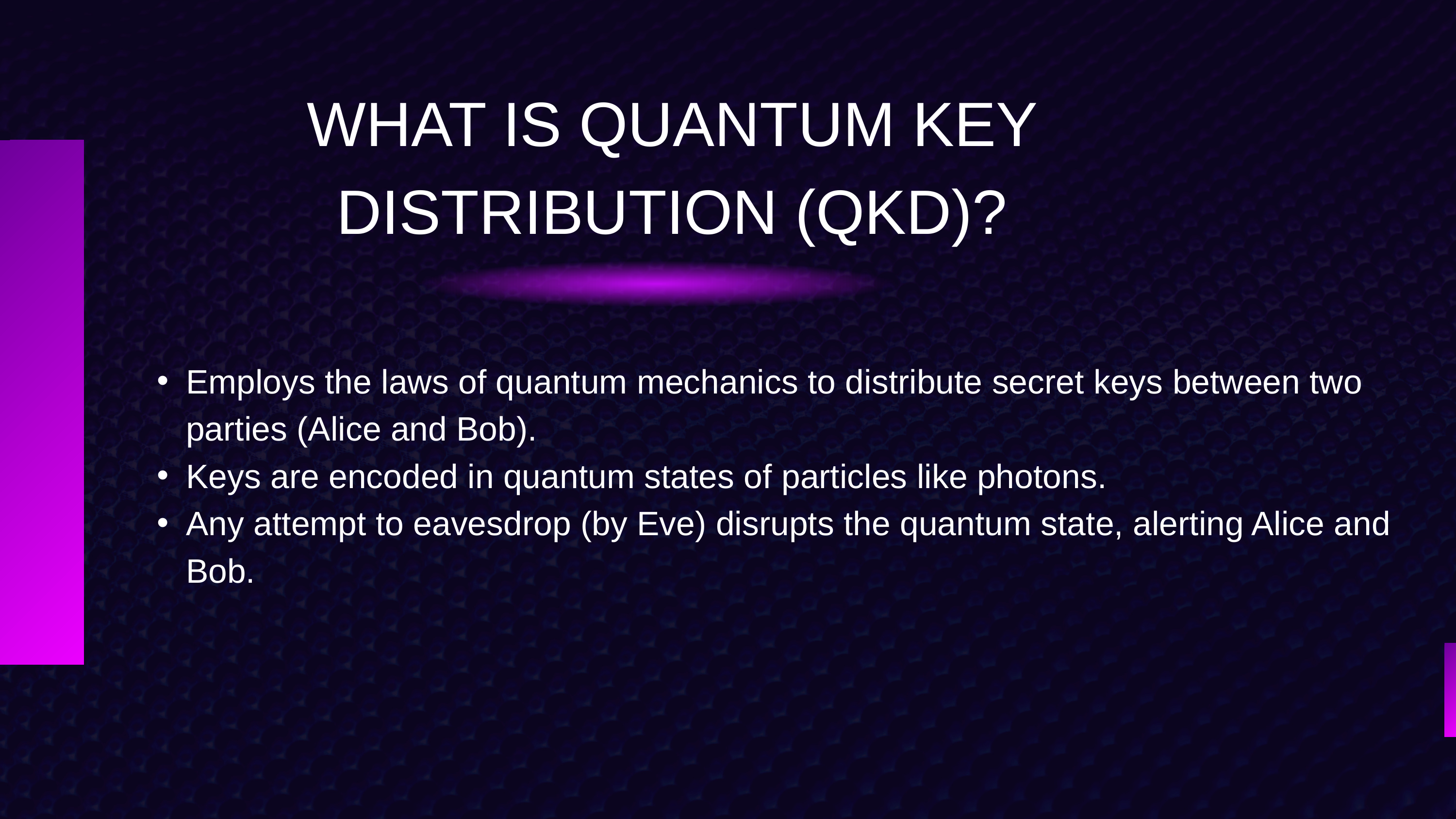

WHAT IS QUANTUM KEY DISTRIBUTION (QKD)?

Employs the laws of quantum mechanics to distribute secret keys between two parties (Alice and Bob).
Keys are encoded in quantum states of particles like photons.
Any attempt to eavesdrop (by Eve) disrupts the quantum state, alerting Alice and Bob.